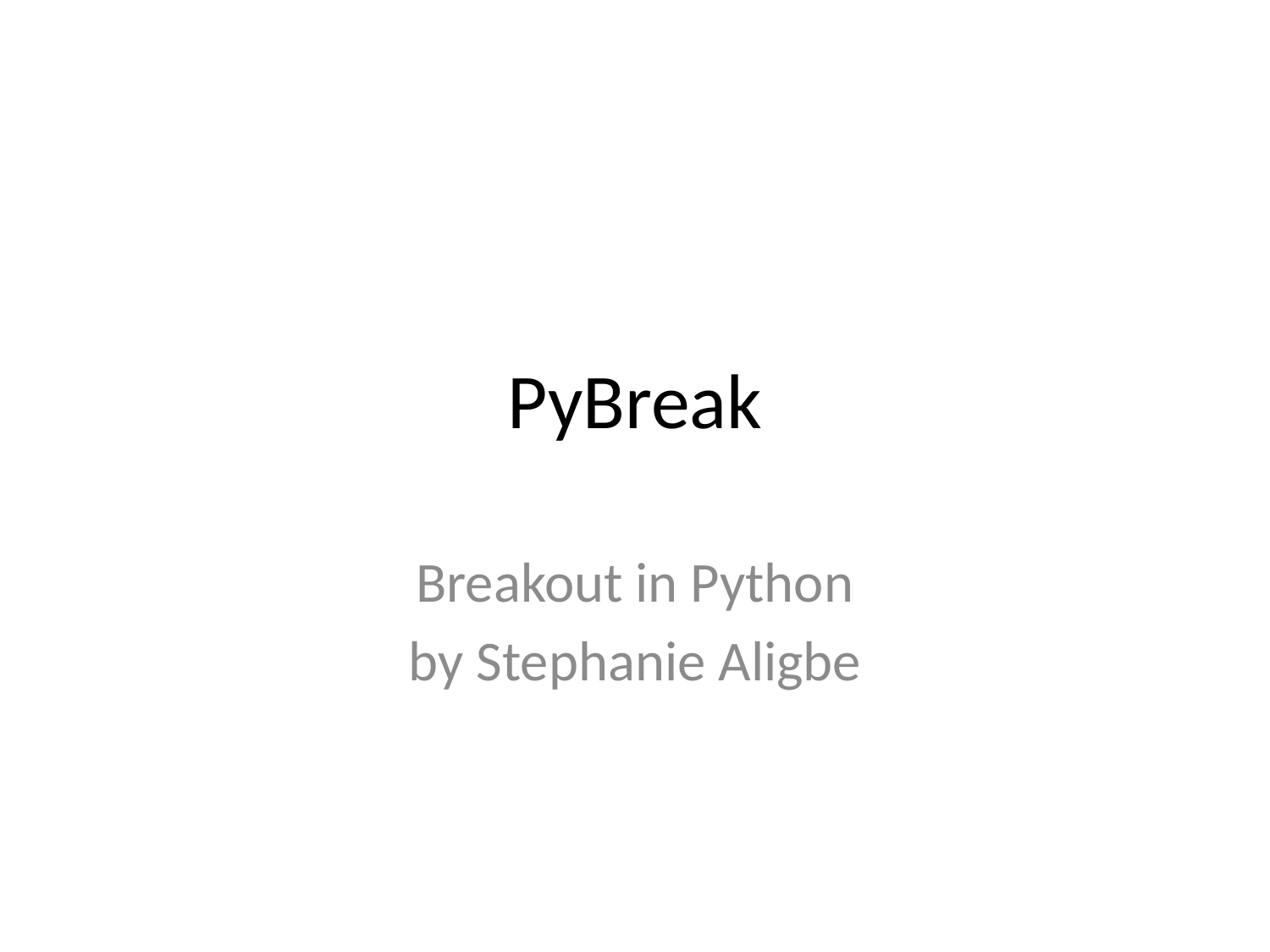

# PyBreak
Breakout in Python
by Stephanie Aligbe